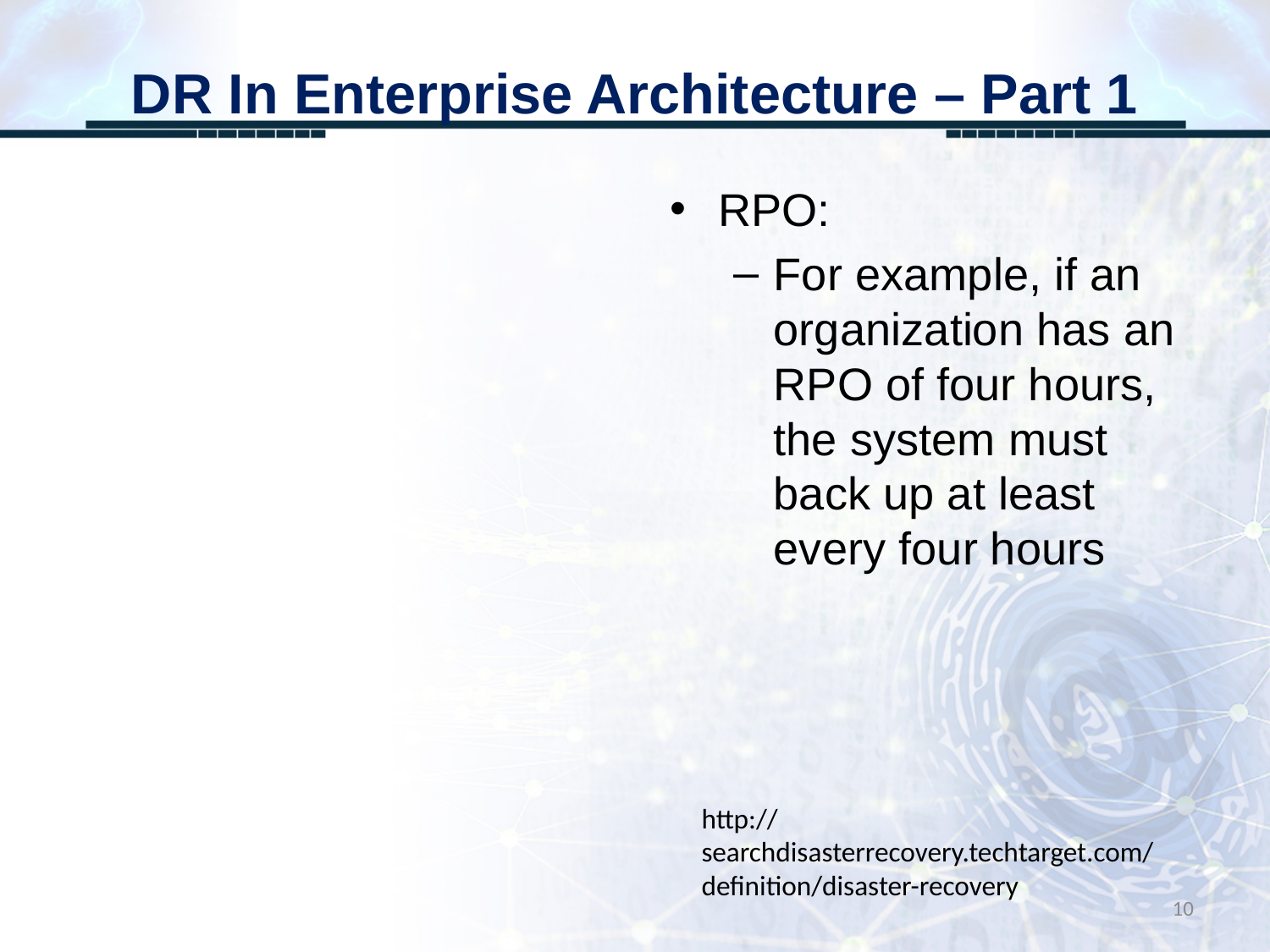

# DR In Enterprise Architecture – Part 1
RPO:
For example, if an organization has an RPO of four hours, the system must back up at least every four hours

http://searchdisasterrecovery.techtarget.com/definition/disaster-recovery
10